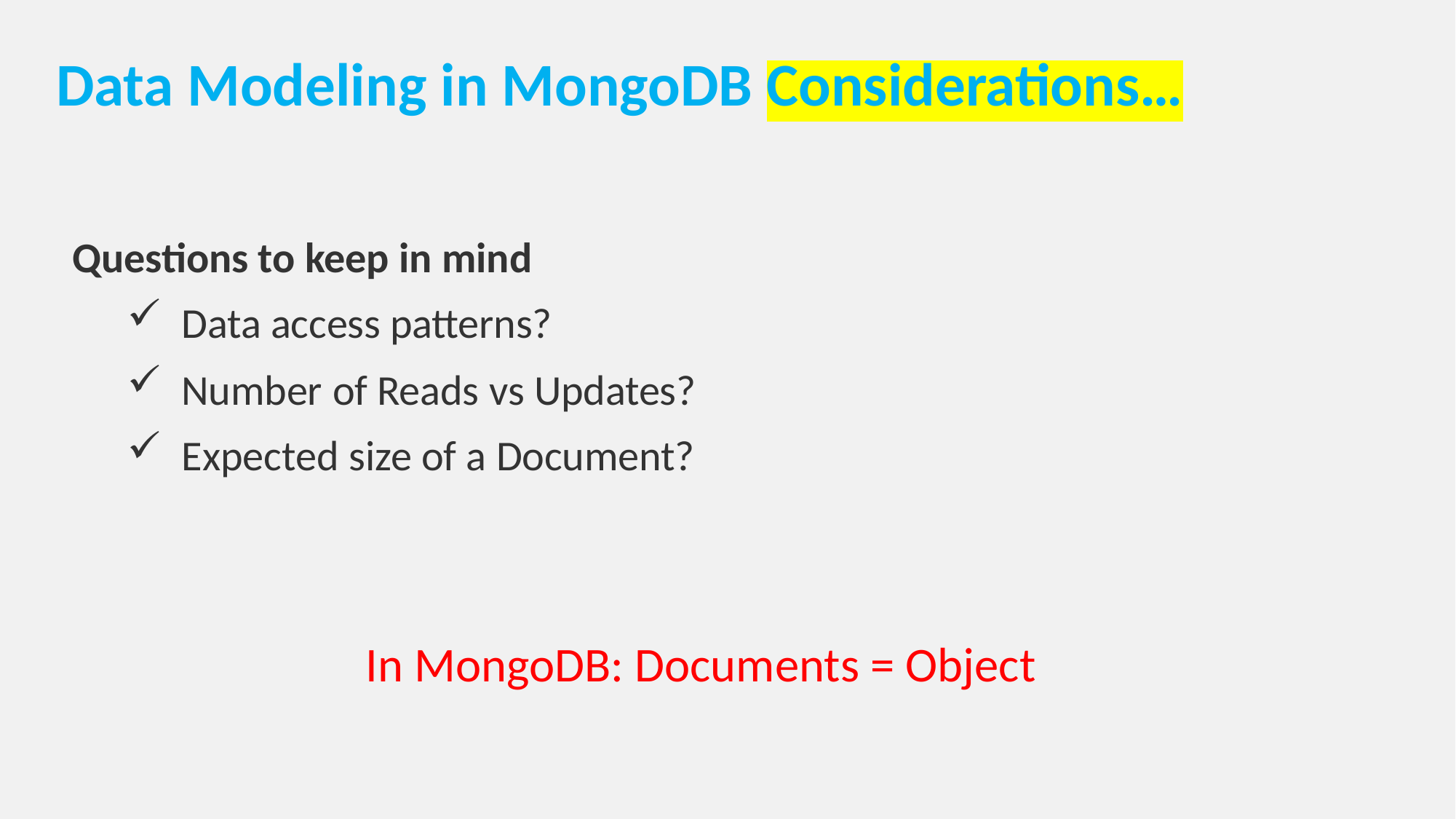

# Data Modeling in MongoDB Considerations…
Questions to keep in mind
Data access patterns?
Number of Reads vs Updates?
Expected size of a Document?

In MongoDB: Documents = Object